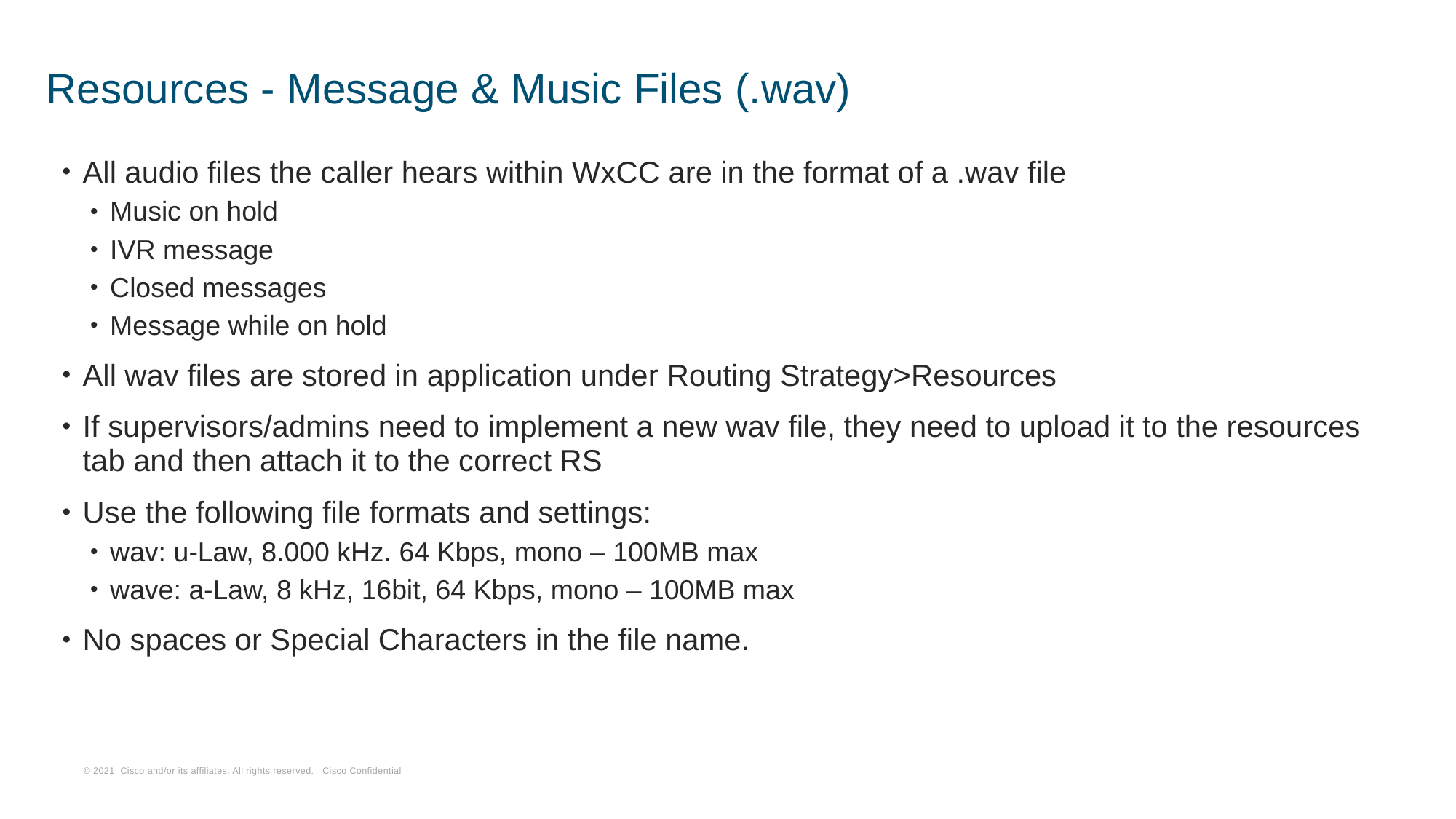

# Resources - Message & Music Files (.wav)
All audio files the caller hears within WxCC are in the format of a .wav file
Music on hold
IVR message
Closed messages
Message while on hold
All wav files are stored in application under Routing Strategy>Resources
If supervisors/admins need to implement a new wav file, they need to upload it to the resources tab and then attach it to the correct RS
Use the following file formats and settings:
wav: u-Law, 8.000 kHz. 64 Kbps, mono – 100MB max
wave: a-Law, 8 kHz, 16bit, 64 Kbps, mono – 100MB max
No spaces or Special Characters in the file name.